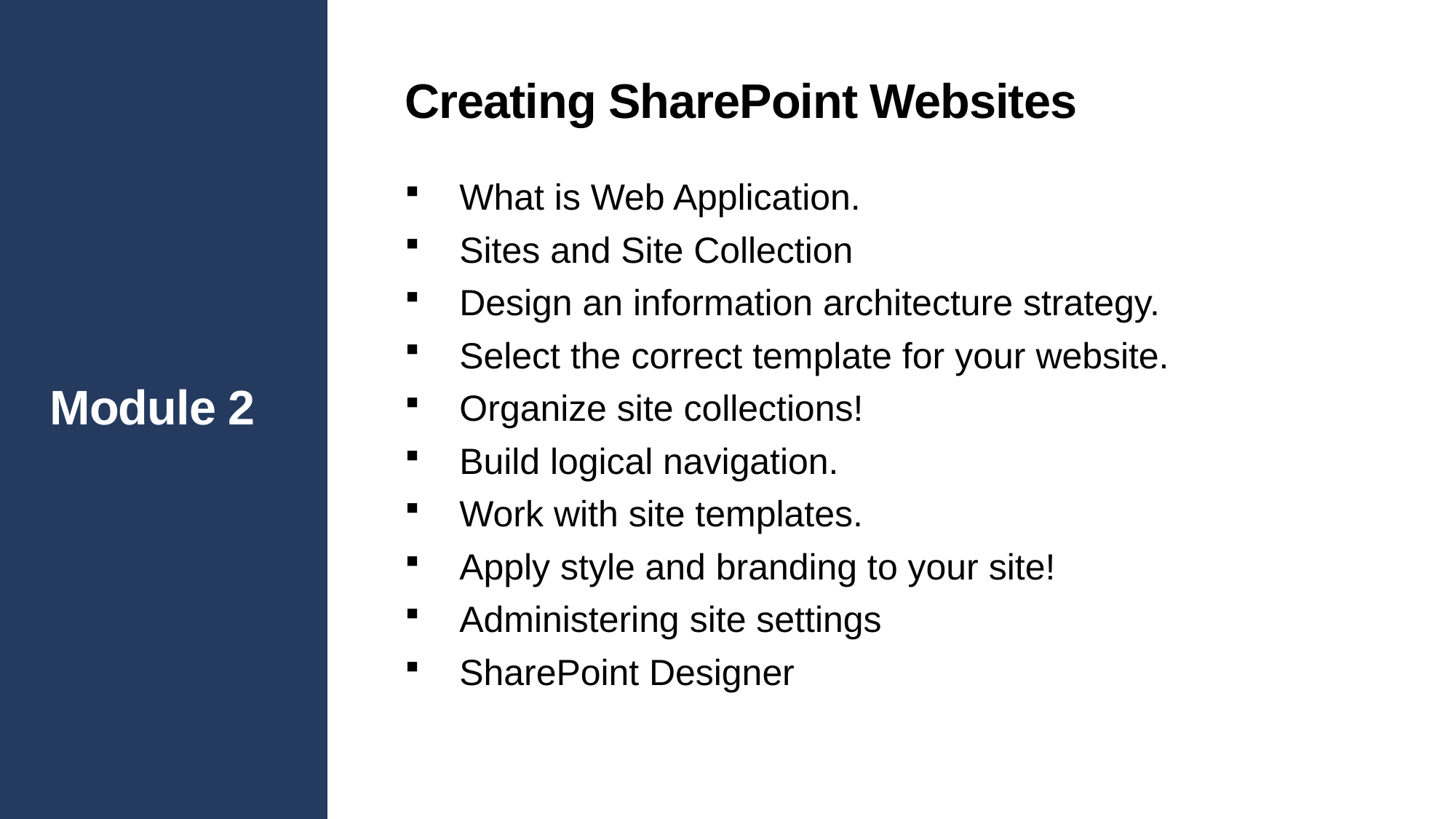

Creating SharePoint Websites
What is Web Application.
Sites and Site Collection
Design an information architecture strategy.
Select the correct template for your website.
Organize site collections!
Build logical navigation.
Work with site templates.
Apply style and branding to your site!
Administering site settings
SharePoint Designer
# Module 2